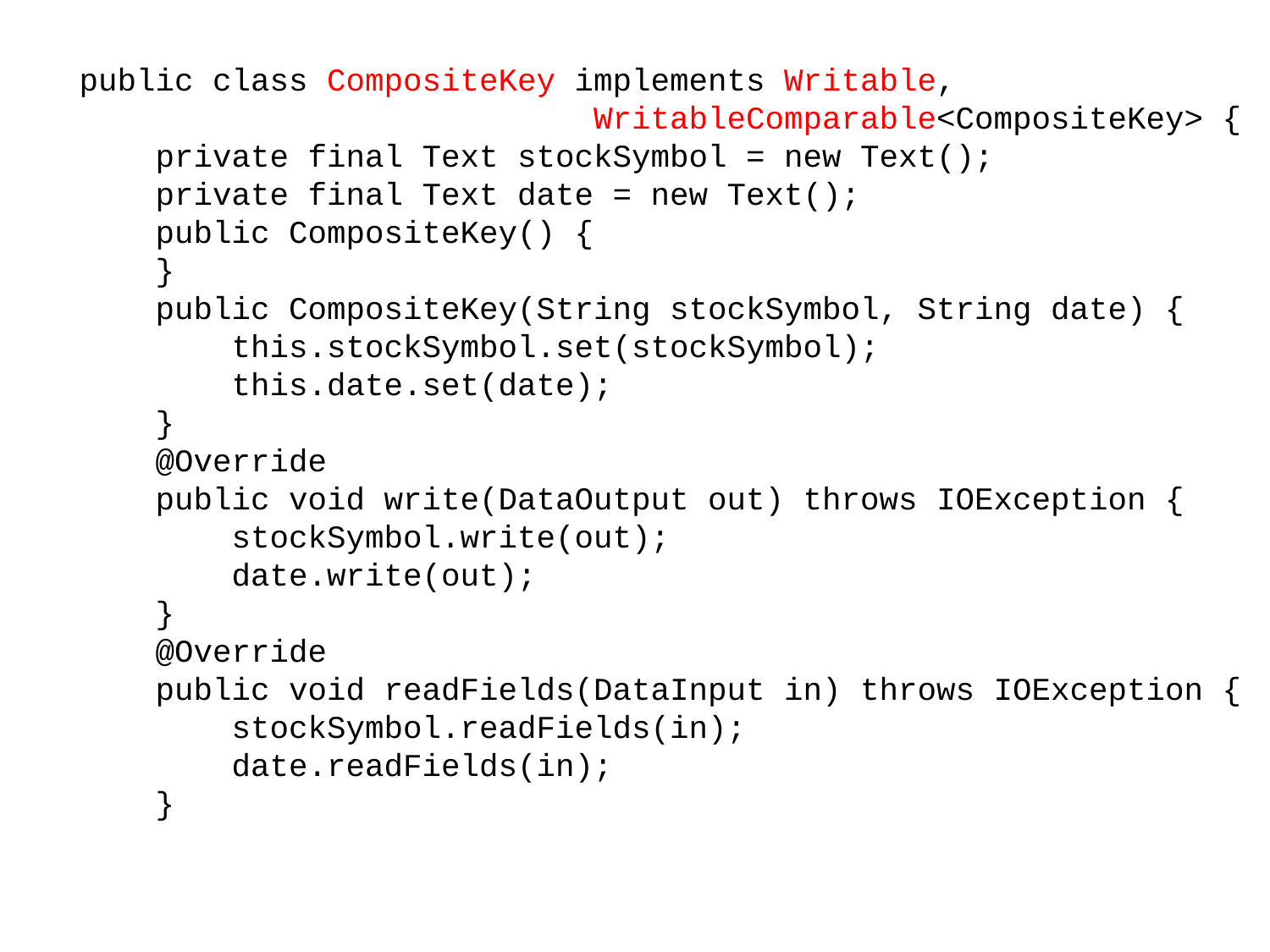

public class CompositeKey implements Writable,
                           WritableComparable<CompositeKey> {
    private final Text stockSymbol = new Text();
    private final Text date = new Text();
    public CompositeKey() {
    }
    public CompositeKey(String stockSymbol, String date) {
        this.stockSymbol.set(stockSymbol);
        this.date.set(date);
    }
    @Override
    public void write(DataOutput out) throws IOException {
        stockSymbol.write(out);
        date.write(out);
    }
    @Override
    public void readFields(DataInput in) throws IOException {
        stockSymbol.readFields(in);
        date.readFields(in);
    }